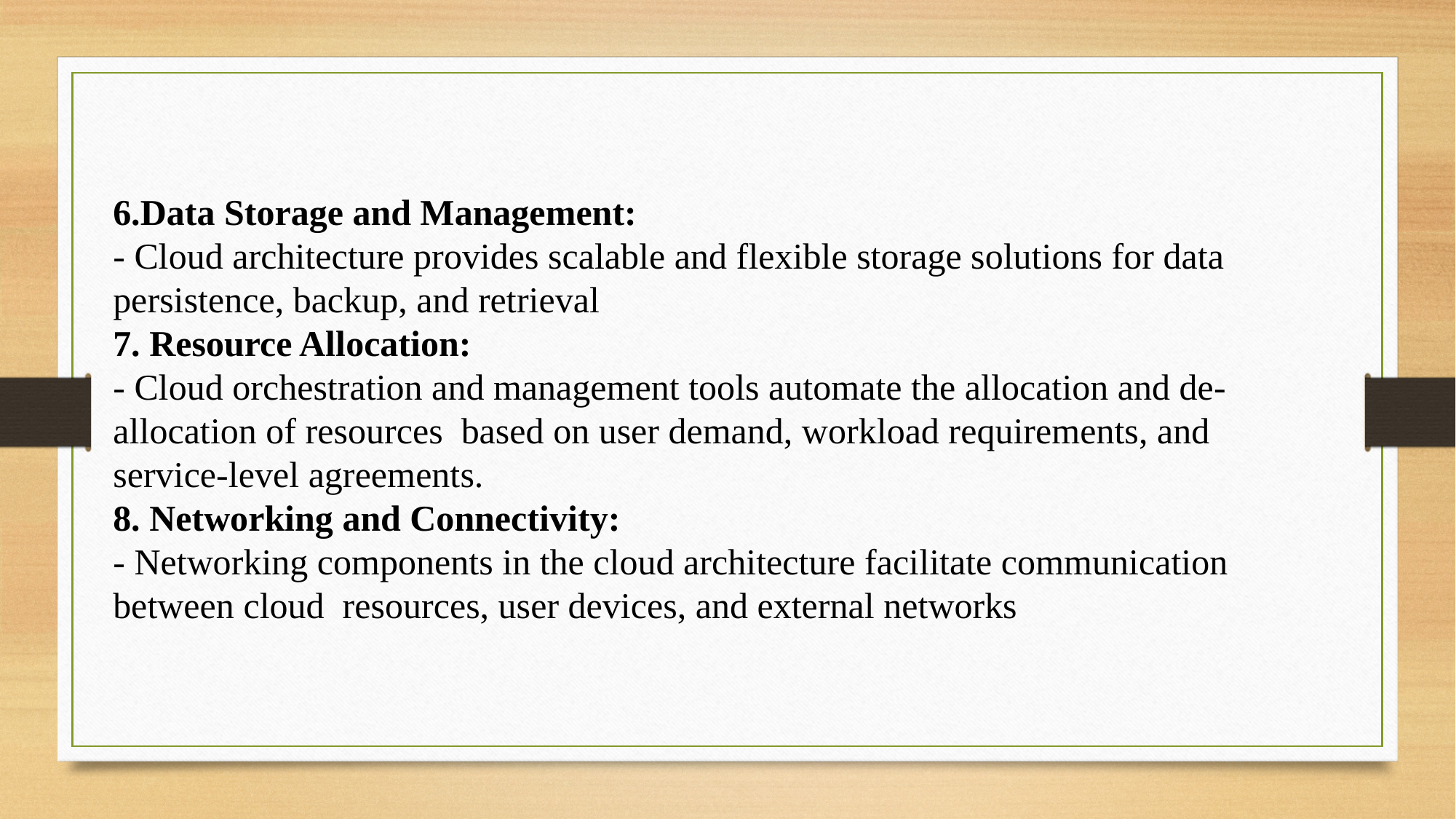

6.Data Storage and Management:
- Cloud architecture provides scalable and flexible storage solutions for data persistence, backup, and retrieval
7. Resource Allocation:
- Cloud orchestration and management tools automate the allocation and de-allocation of resources  based on user demand, workload requirements, and service-level agreements.
8. Networking and Connectivity:
- Networking components in the cloud architecture facilitate communication between cloud  resources, user devices, and external networks